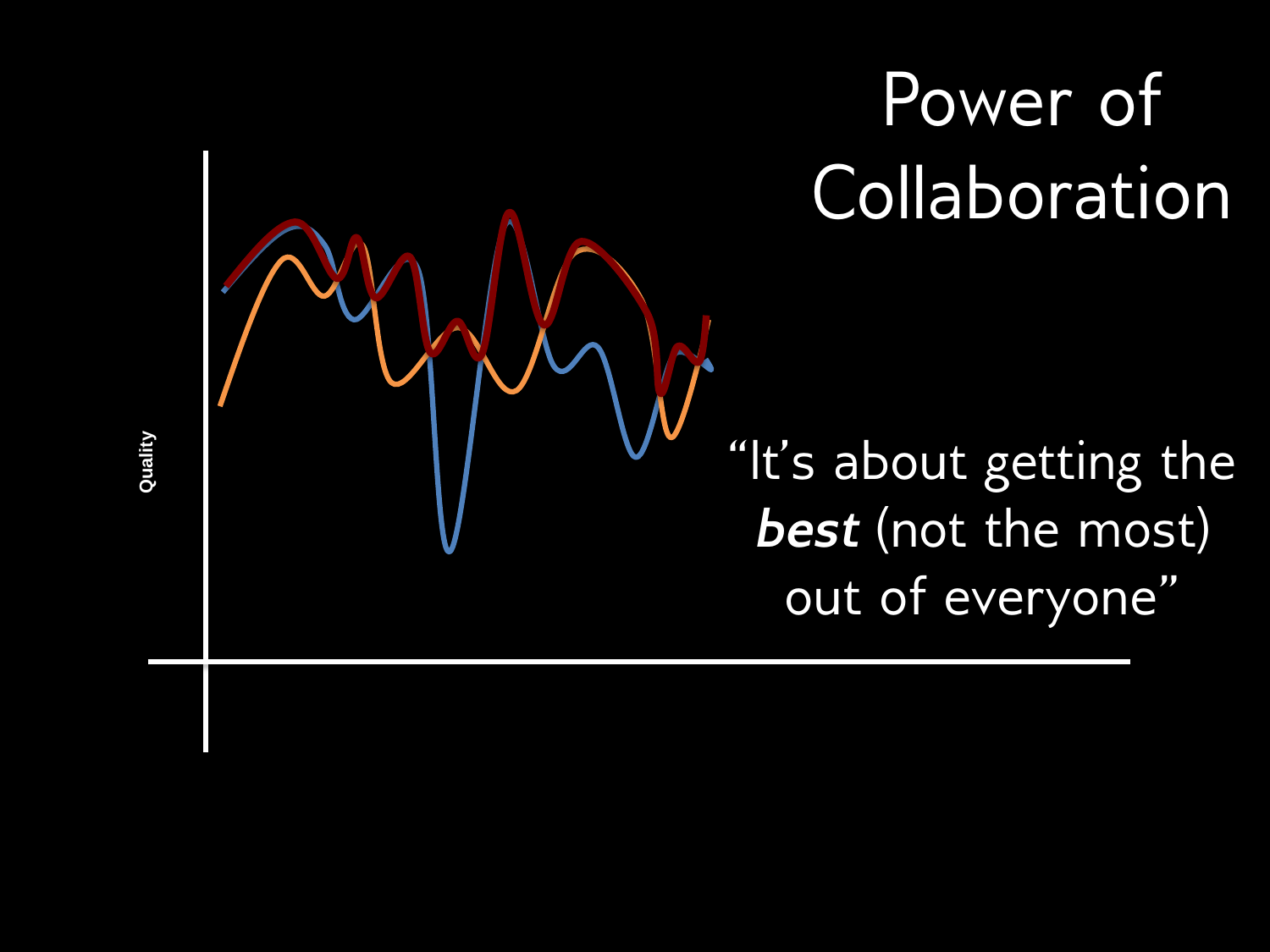

Power of Collaboration

“It’s about getting the best (not the most) out of everyone”
Quality